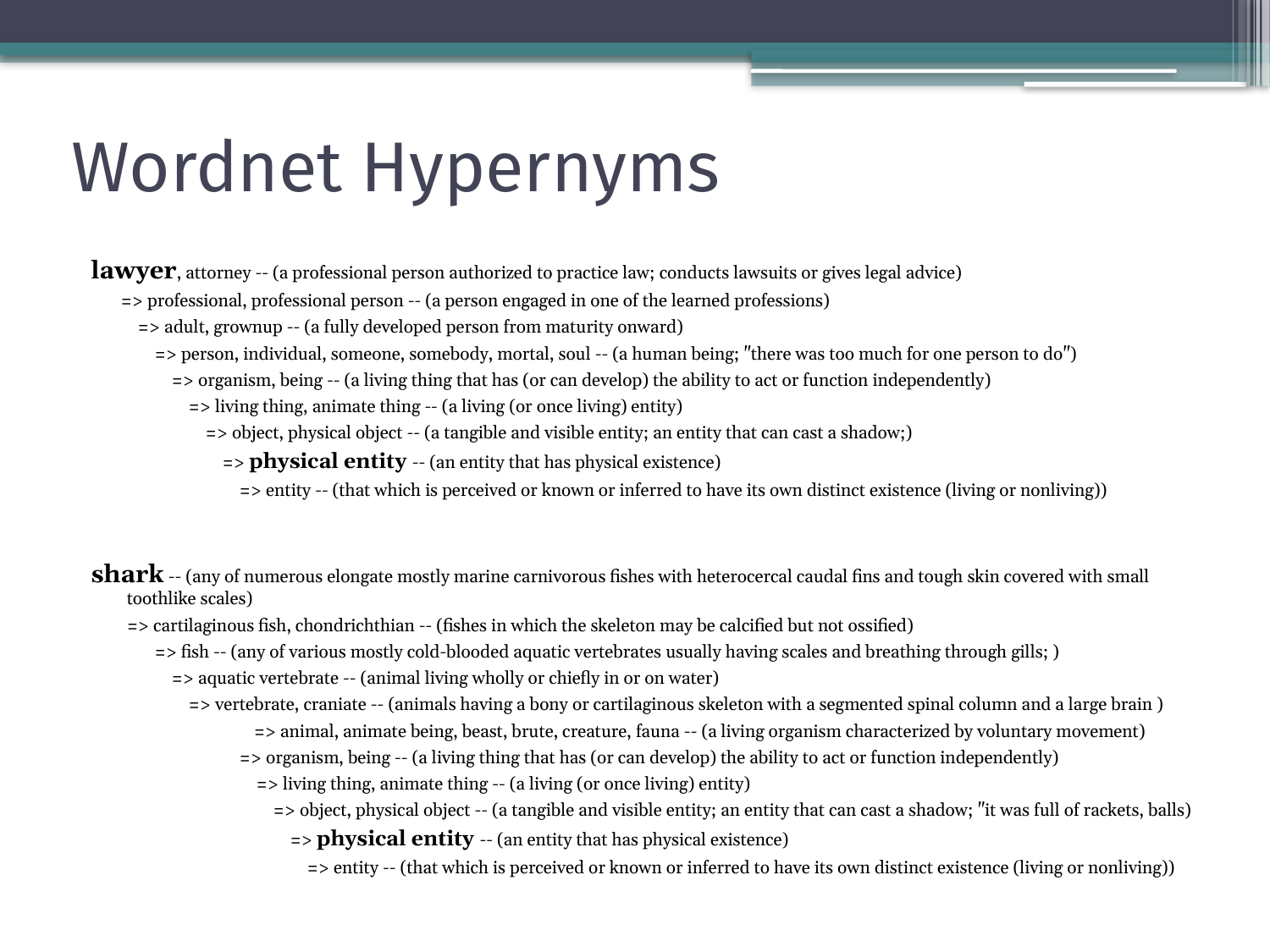

# Wordnet Hypernyms
lawyer, attorney -- (a professional person authorized to practice law; conducts lawsuits or gives legal advice)
       => professional, professional person -- (a person engaged in one of the learned professions)
           => adult, grownup -- (a fully developed person from maturity onward)
               => person, individual, someone, somebody, mortal, soul -- (a human being; "there was too much for one person to do")
                   => organism, being -- (a living thing that has (or can develop) the ability to act or function independently)
                       => living thing, animate thing -- (a living (or once living) entity)
                           => object, physical object -- (a tangible and visible entity; an entity that can cast a shadow;)
                               => physical entity -- (an entity that has physical existence)
                                   => entity -- (that which is perceived or known or inferred to have its own distinct existence (living or nonliving))

shark -- (any of numerous elongate mostly marine carnivorous fishes with heterocercal caudal fins and tough skin covered with small toothlike scales)
	=> cartilaginous fish, chondrichthian -- (fishes in which the skeleton may be calcified but not ossified)
               => fish -- (any of various mostly cold-blooded aquatic vertebrates usually having scales and breathing through gills; )
                   => aquatic vertebrate -- (animal living wholly or chiefly in or on water)
                       => vertebrate, craniate -- (animals having a bony or cartilaginous skeleton with a segmented spinal column and a large brain )
		=> animal, animate being, beast, brute, creature, fauna -- (a living organism characterized by voluntary movement)
                                   => organism, being -- (a living thing that has (or can develop) the ability to act or function independently)
                                       => living thing, animate thing -- (a living (or once living) entity)
                                           => object, physical object -- (a tangible and visible entity; an entity that can cast a shadow; "it was full of rackets, balls)
                                               => physical entity -- (an entity that has physical existence)
                                                   => entity -- (that which is perceived or known or inferred to have its own distinct existence (living or nonliving))